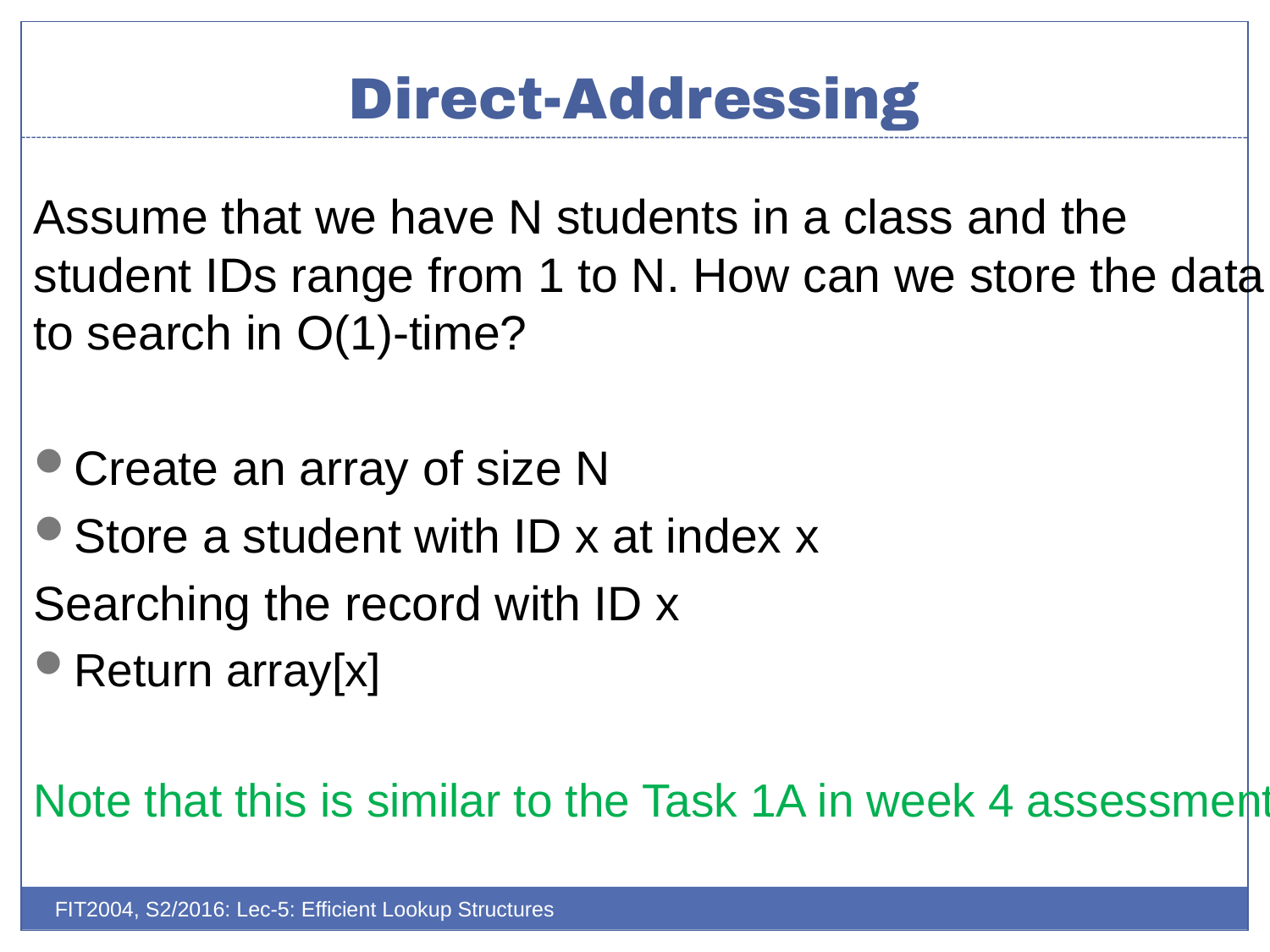

# Direct-Addressing
Assume that we have N students in a class and the student IDs range from 1 to N. How can we store the data to search in O(1)-time?

Create an array of size N
Store a student with ID x at index x
Searching the record with ID x
Return array[x]

Note that this is similar to the Task 1A in week 4 assessment

FIT2004, S2/2016: Lec-5: Efficient Lookup Structures